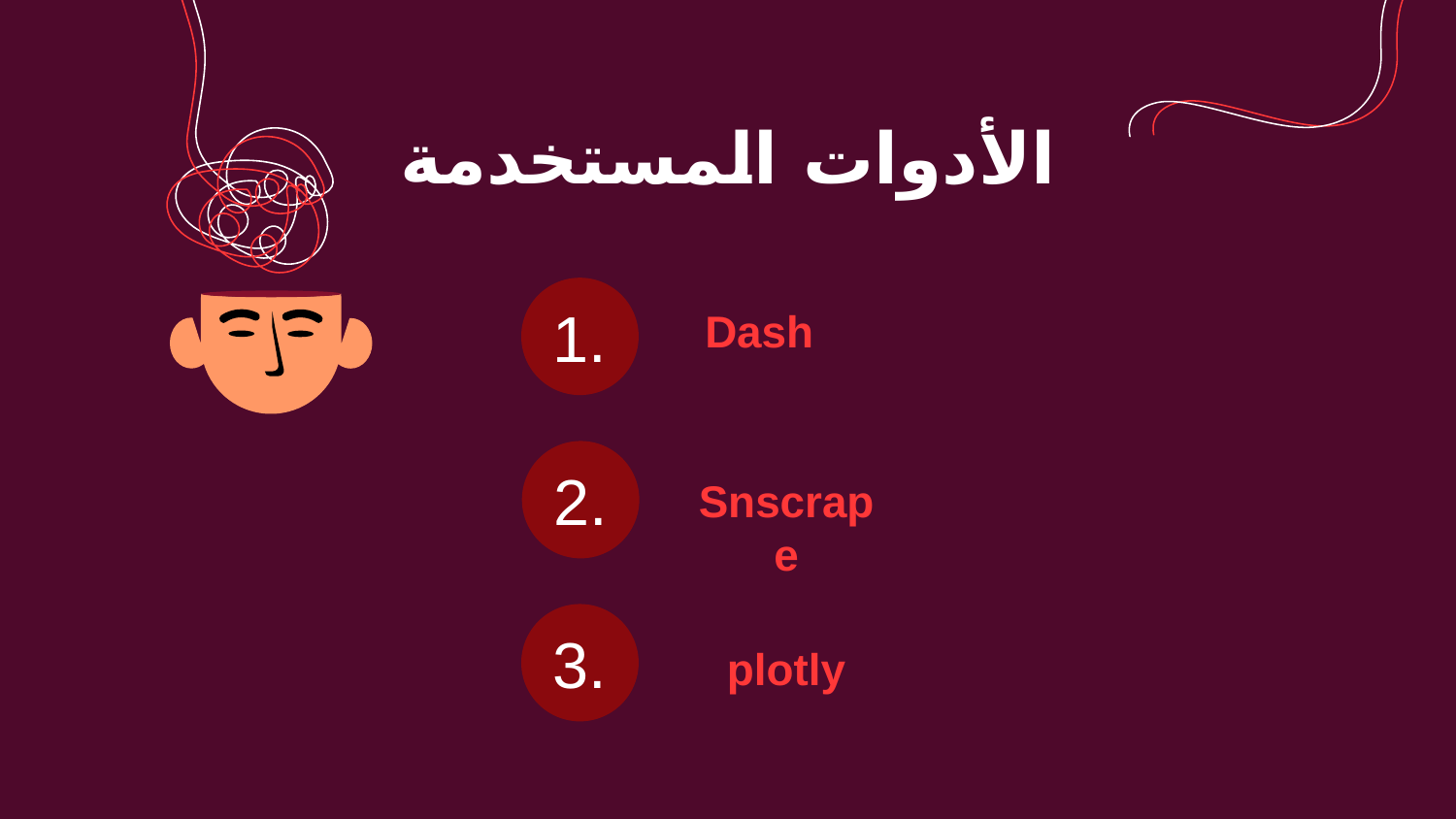

# الأدوات المستخدمة
1.
Dash

2.
Snscrape
3.
plotly